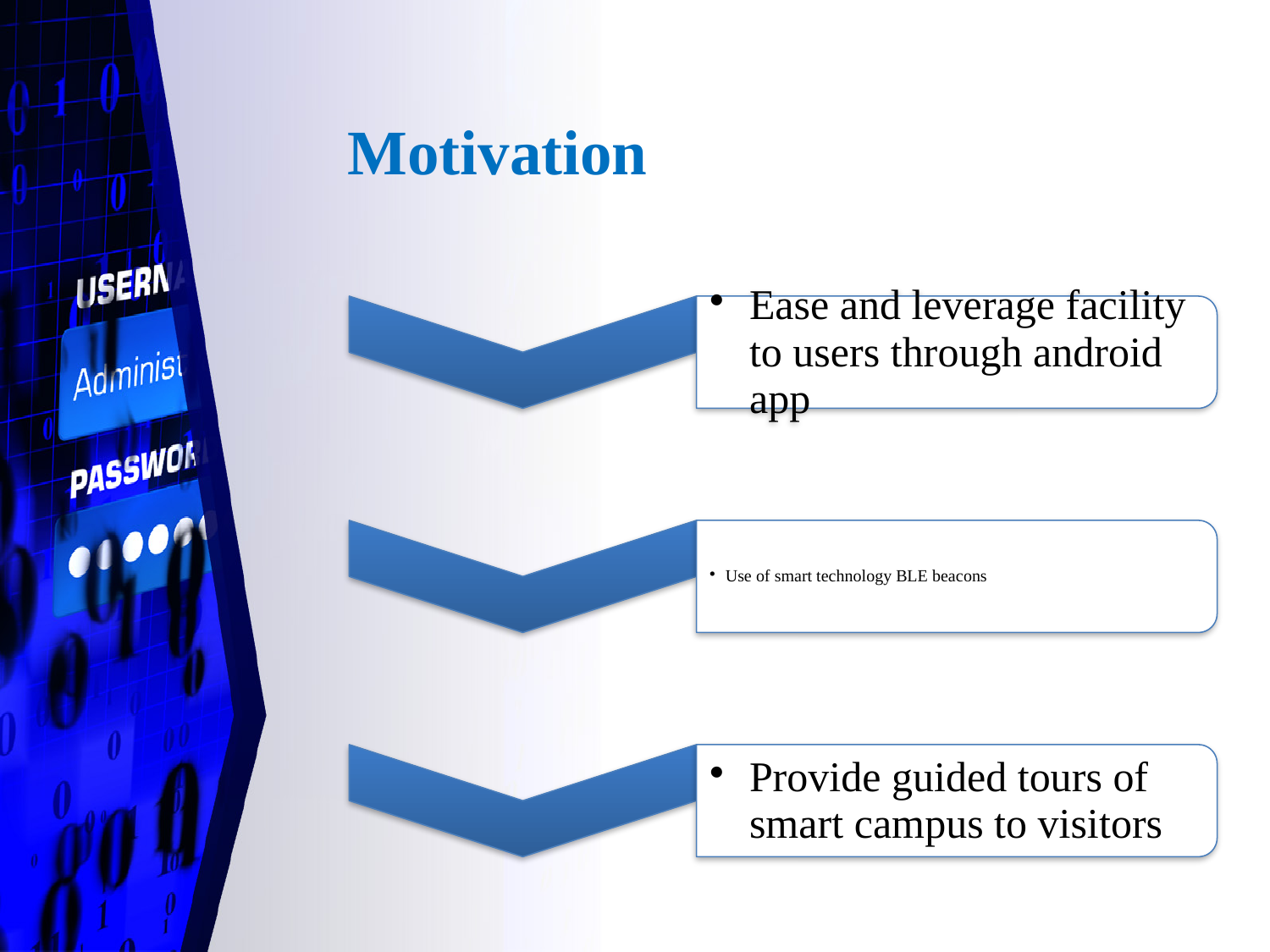

# Motivation
Ease and leverage facility to users through android app
Provide guided tours of smart campus to visitors
Use of smart technology BLE beacons